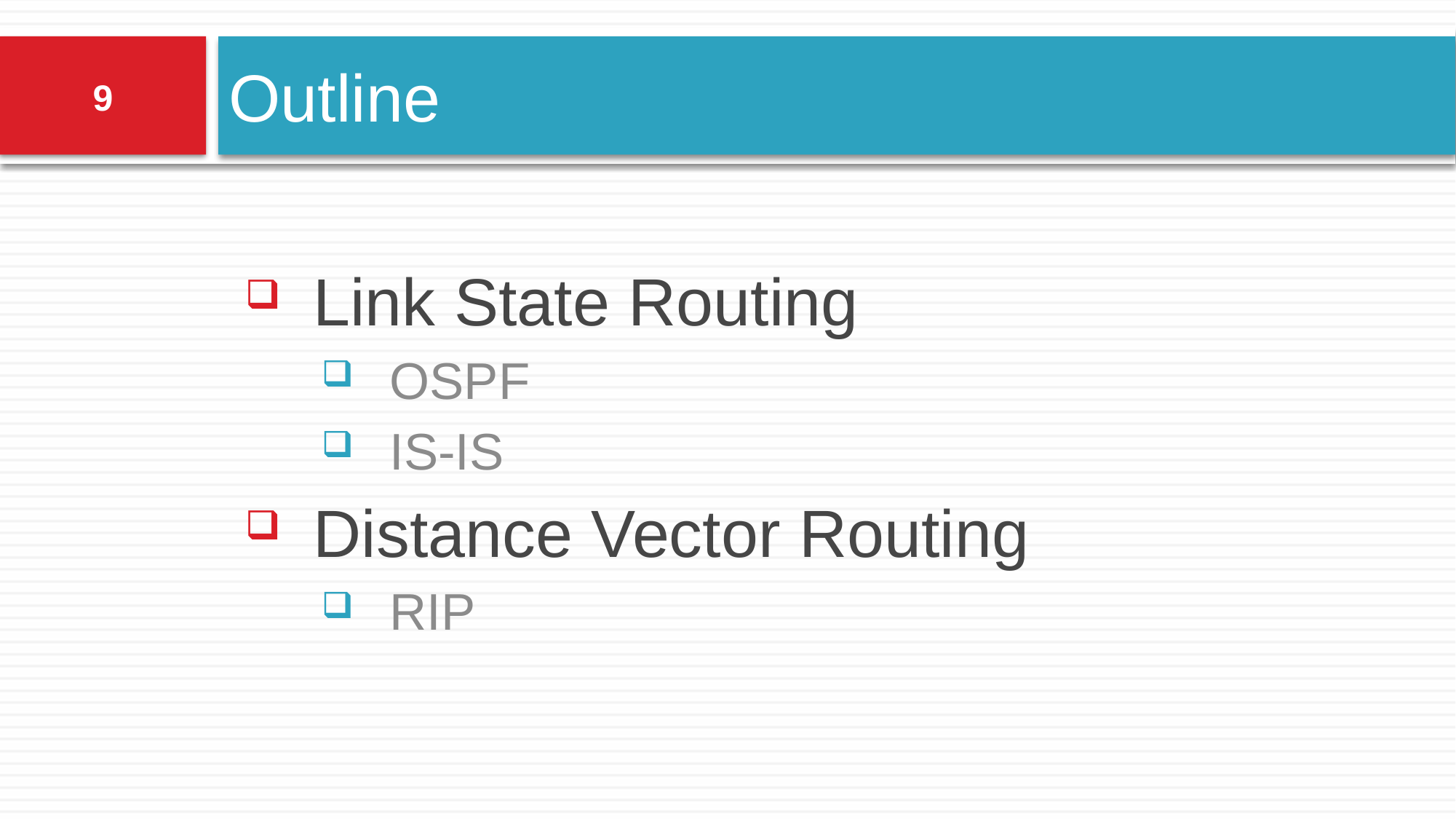

# Outline
9
Link State Routing
OSPF
IS-IS
Distance Vector Routing
RIP